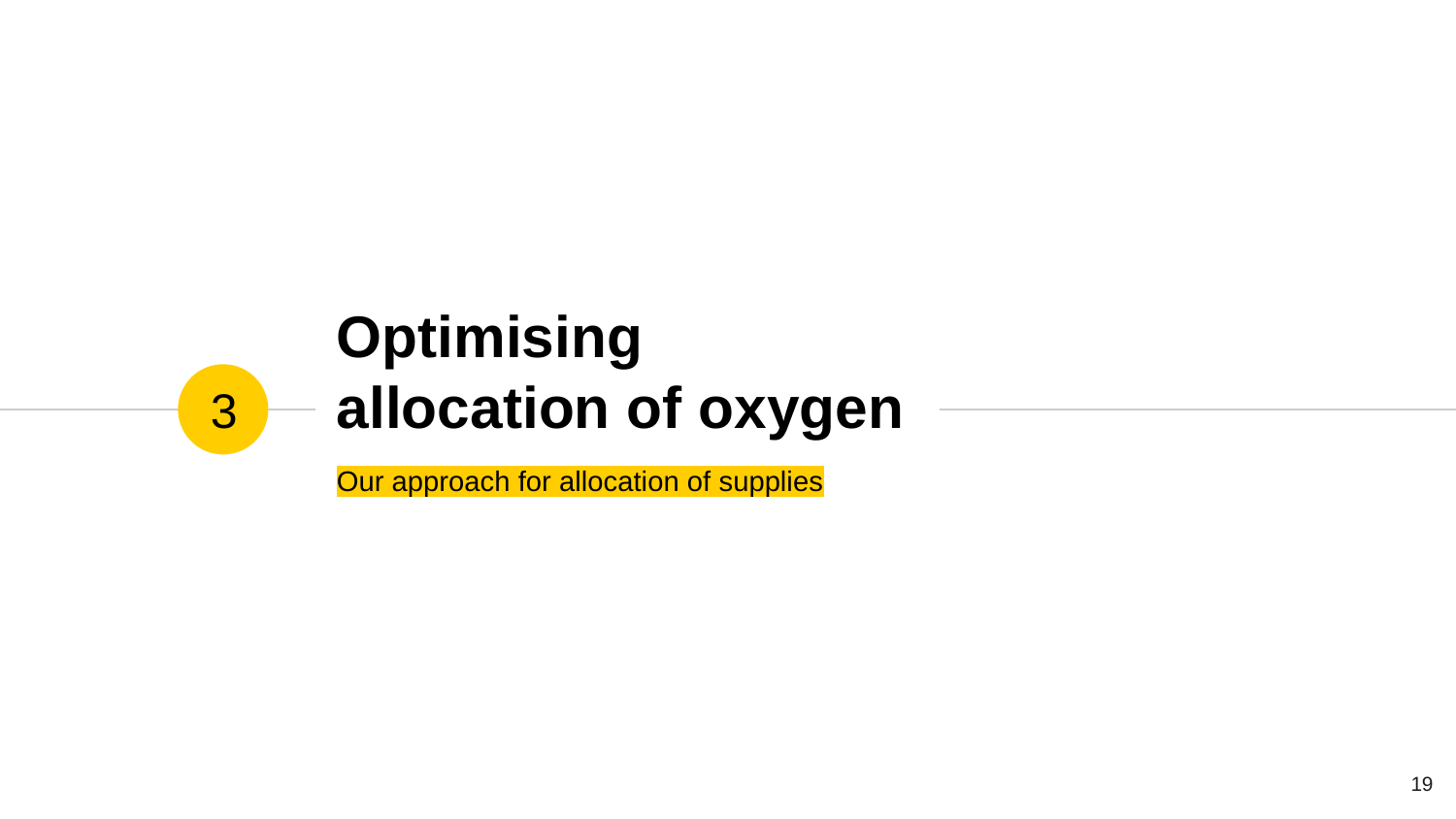

# Optimising allocation of oxygen
3
Our approach for allocation of supplies
19